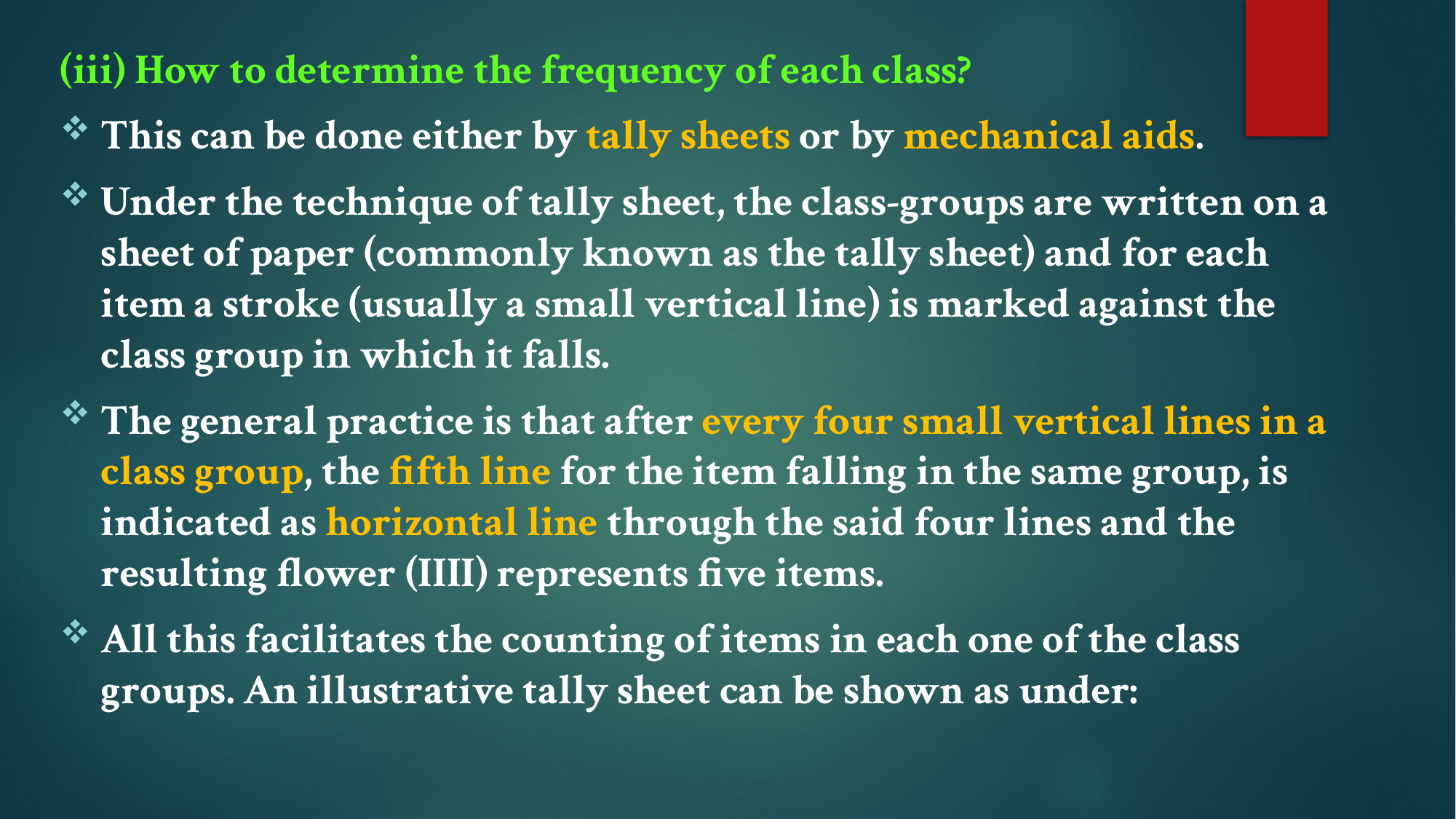

(iii) How to determine the frequency of each class?
This can be done either by tally sheets or by mechanical aids.
Under the technique of tally sheet, the class-groups are written on a sheet of paper (commonly known as the tally sheet) and for each item a stroke (usually a small vertical line) is marked against the class group in which it falls.
The general practice is that after every four small vertical lines in a class group, the fifth line for the item falling in the same group, is indicated as horizontal line through the said four lines and the resulting flower (IIII) represents five items.
All this facilitates the counting of items in each one of the class groups. An illustrative tally sheet can be shown as under: